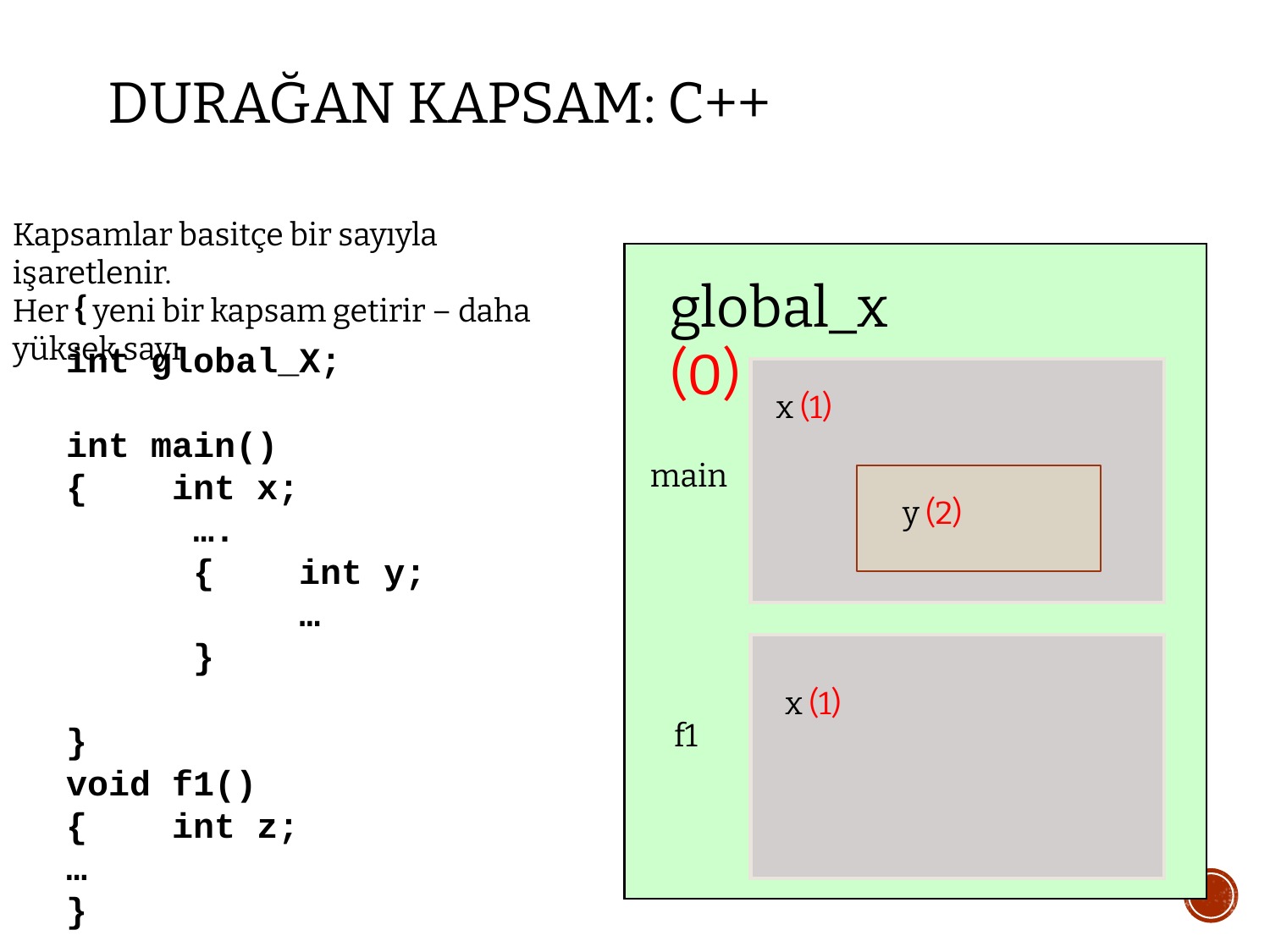

# Durağan Kapsam: C++
Kapsamlar basitçe bir sayıyla işaretlenir.
Her { yeni bir kapsam getirir – daha yüksek sayı

int global_X;

int main()
{    int x;
      ….
      {    int y;
           …
      }

}
void f1()
{    int z;
…
}

global_x (0)

x (1)
main

y (2)

x (1)
f1